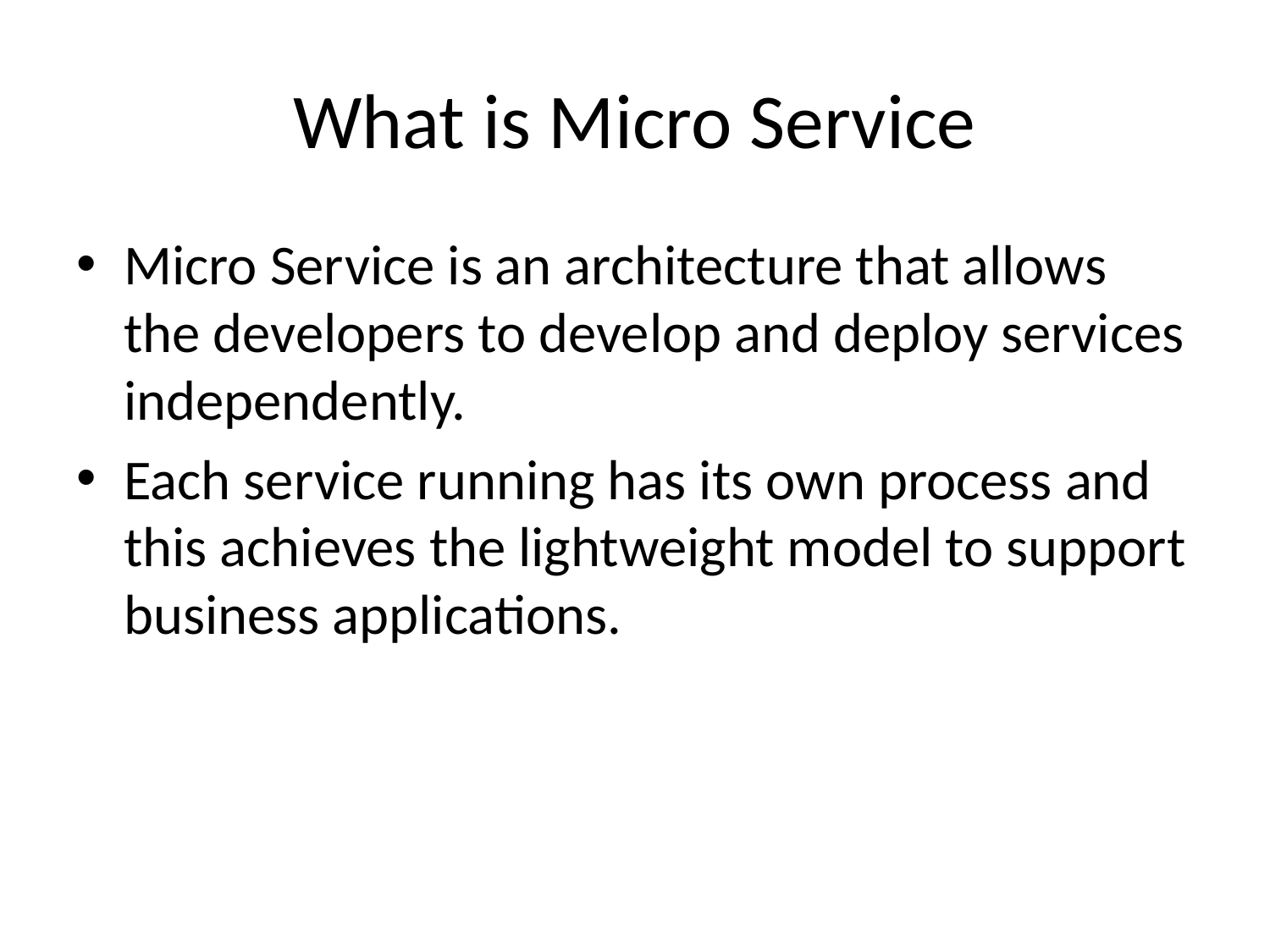

# What is Micro Service
Micro Service is an architecture that allows the developers to develop and deploy services independently.
Each service running has its own process and this achieves the lightweight model to support business applications.